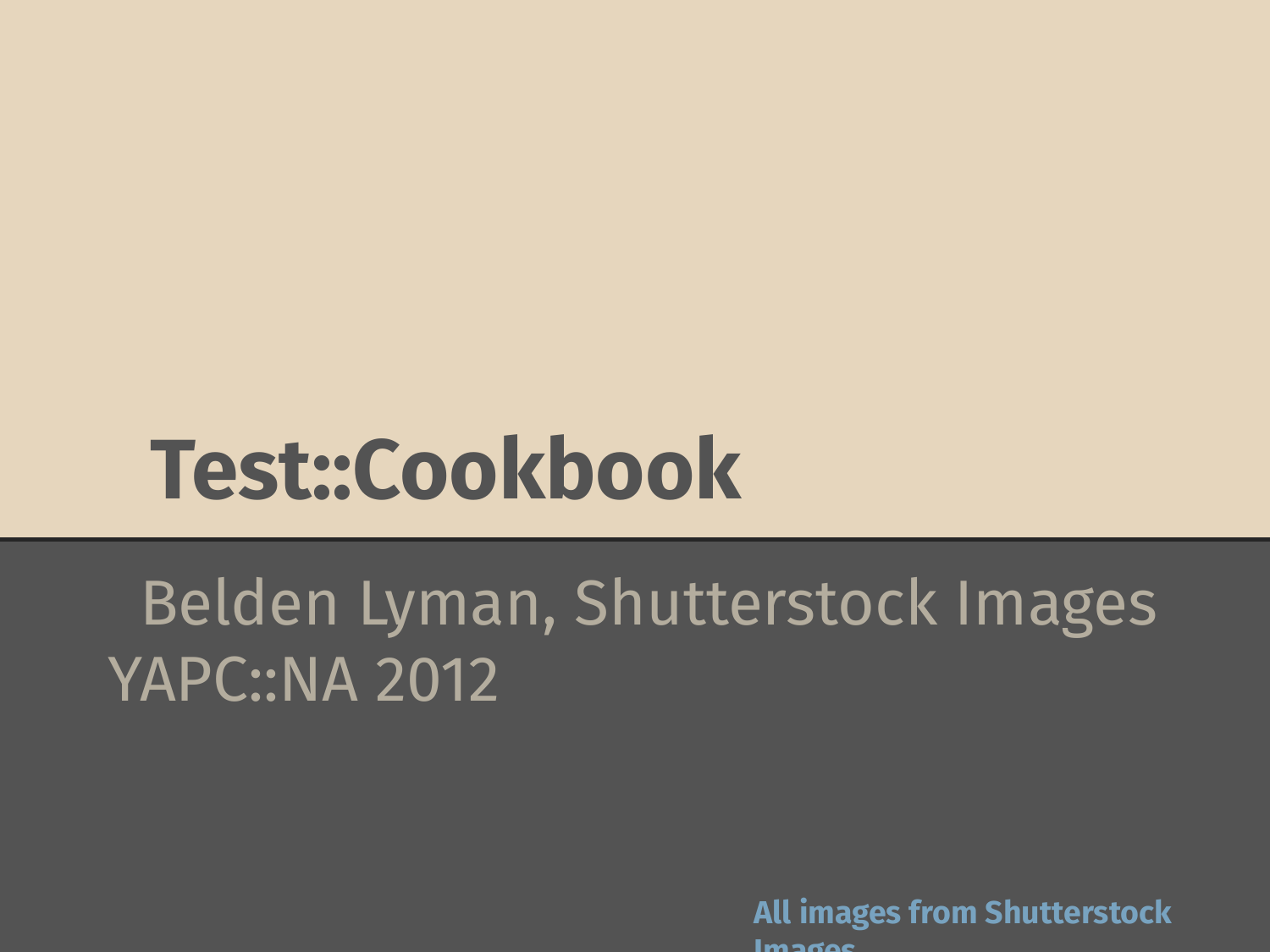

# Test::Cookbook
Belden Lyman, Shutterstock Images YAPC::NA 2012

All images from Shutterstock Images